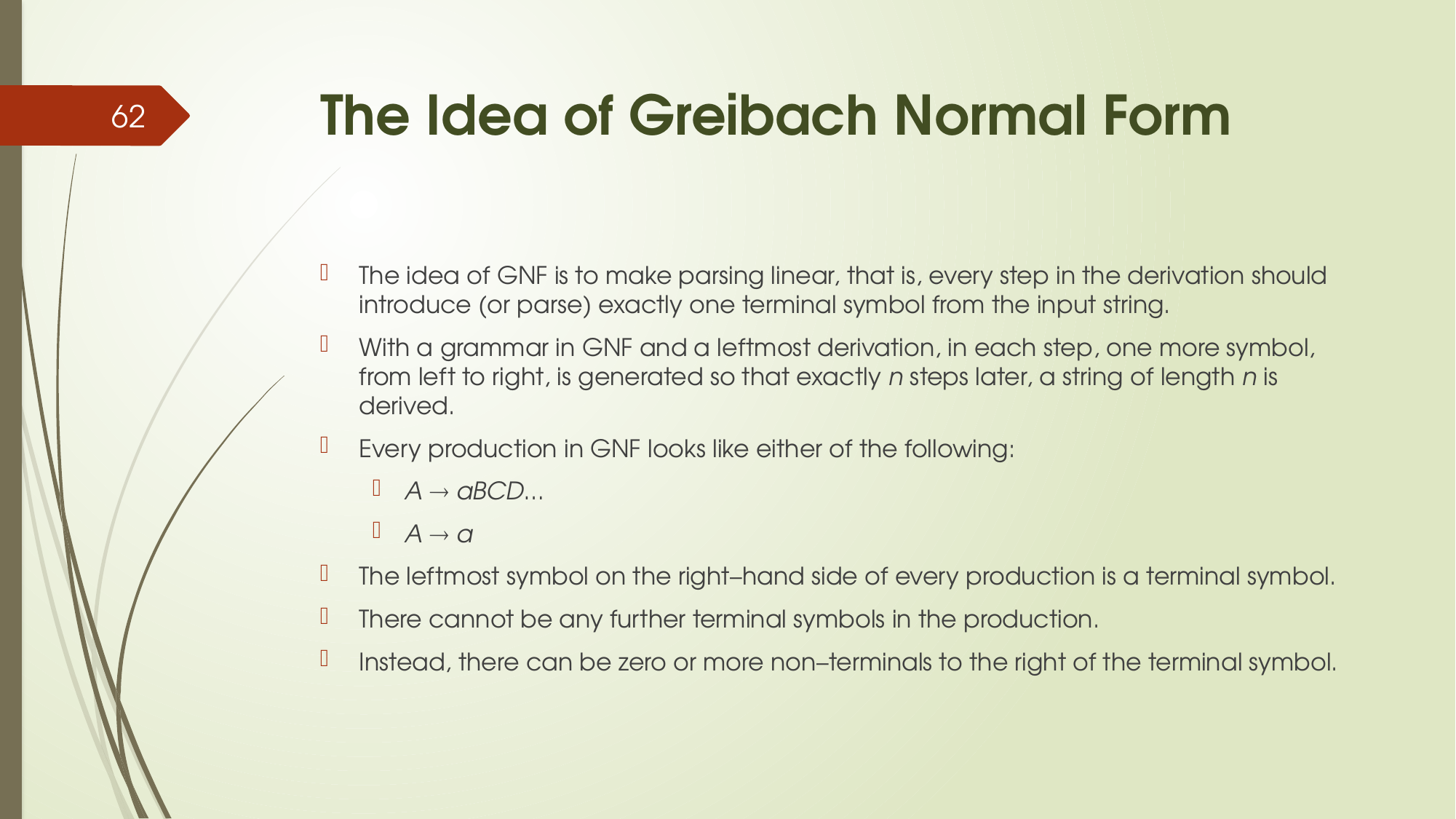

# The Idea of Greibach Normal Form
62
The idea of GNF is to make parsing linear, that is, every step in the derivation should introduce (or parse) exactly one terminal symbol from the input string.
With a grammar in GNF and a leftmost derivation, in each step, one more symbol, from left to right, is generated so that exactly n steps later, a string of length n is derived.
Every production in GNF looks like either of the following:
A → aBCD…
A → a
The leftmost symbol on the right–hand side of every production is a terminal symbol.
There cannot be any further terminal symbols in the production.
Instead, there can be zero or more non–terminals to the right of the terminal symbol.